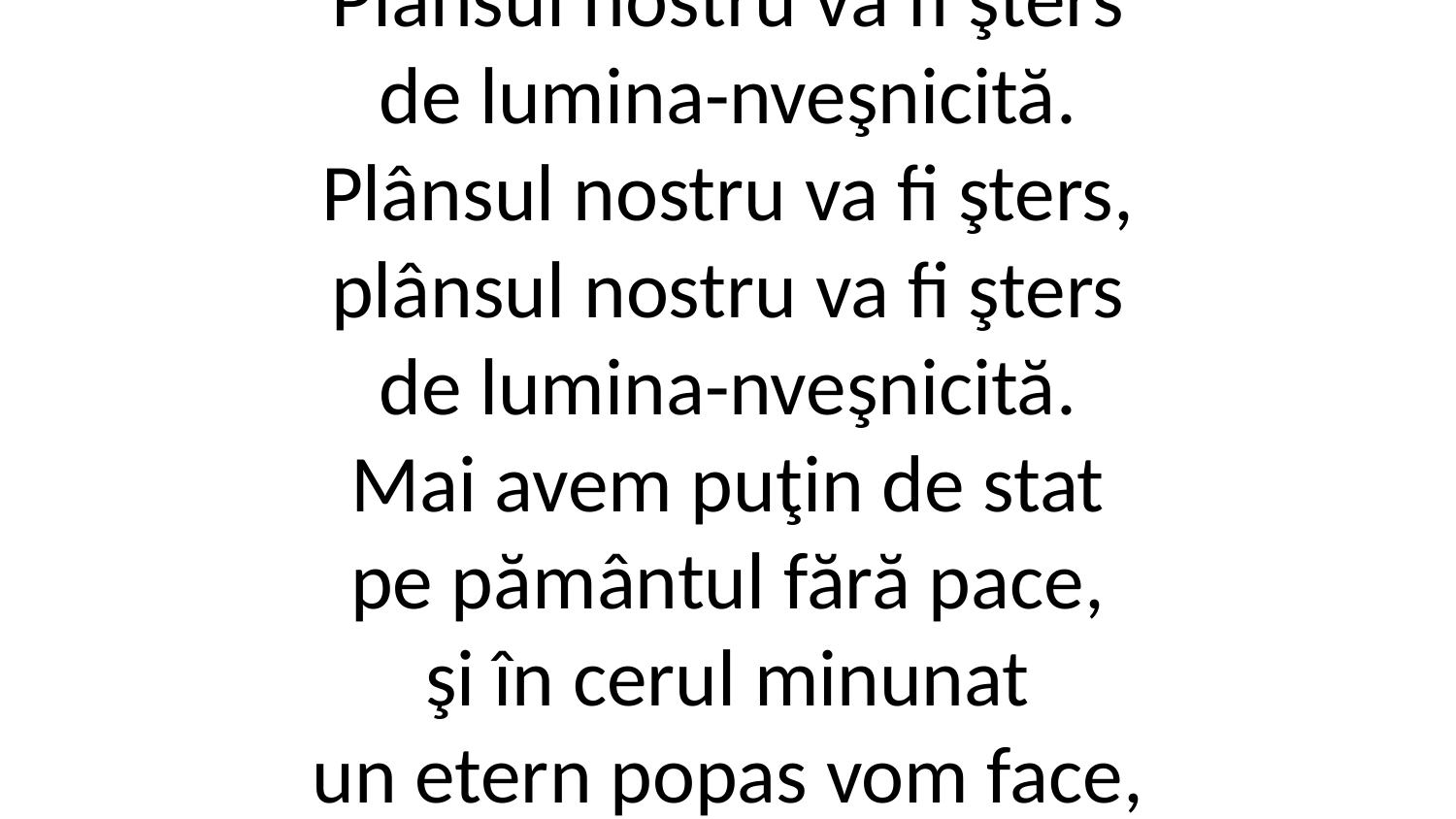

1. Mai avem puţin de mers,
pân-la Ținta mult dorită.
Plânsul nostru va fi şters
de lumina-nveşnicită.
Plânsul nostru va fi şters,
plânsul nostru va fi şters
de lumina-nveşnicită.
Mai avem puţin de stat
pe pământul fără pace,
şi în cerul minunat
un etern popas vom face,
și în cerul minunat,
şi în cerul minunat
un etern popas vom face.